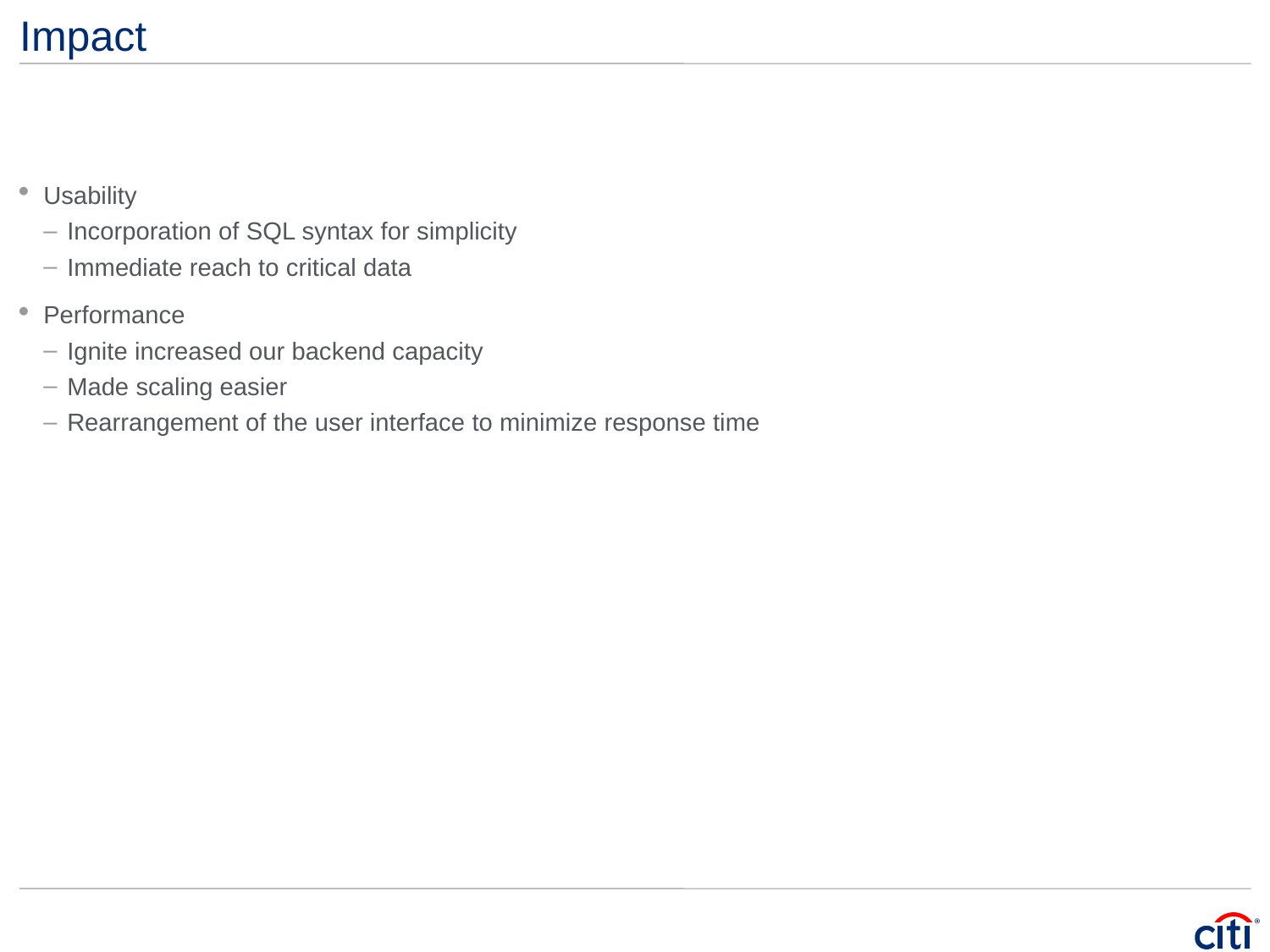

# Impact
Usability
Incorporation of SQL syntax for simplicity
Immediate reach to critical data
Performance
Ignite increased our backend capacity
Made scaling easier
Rearrangement of the user interface to minimize response time